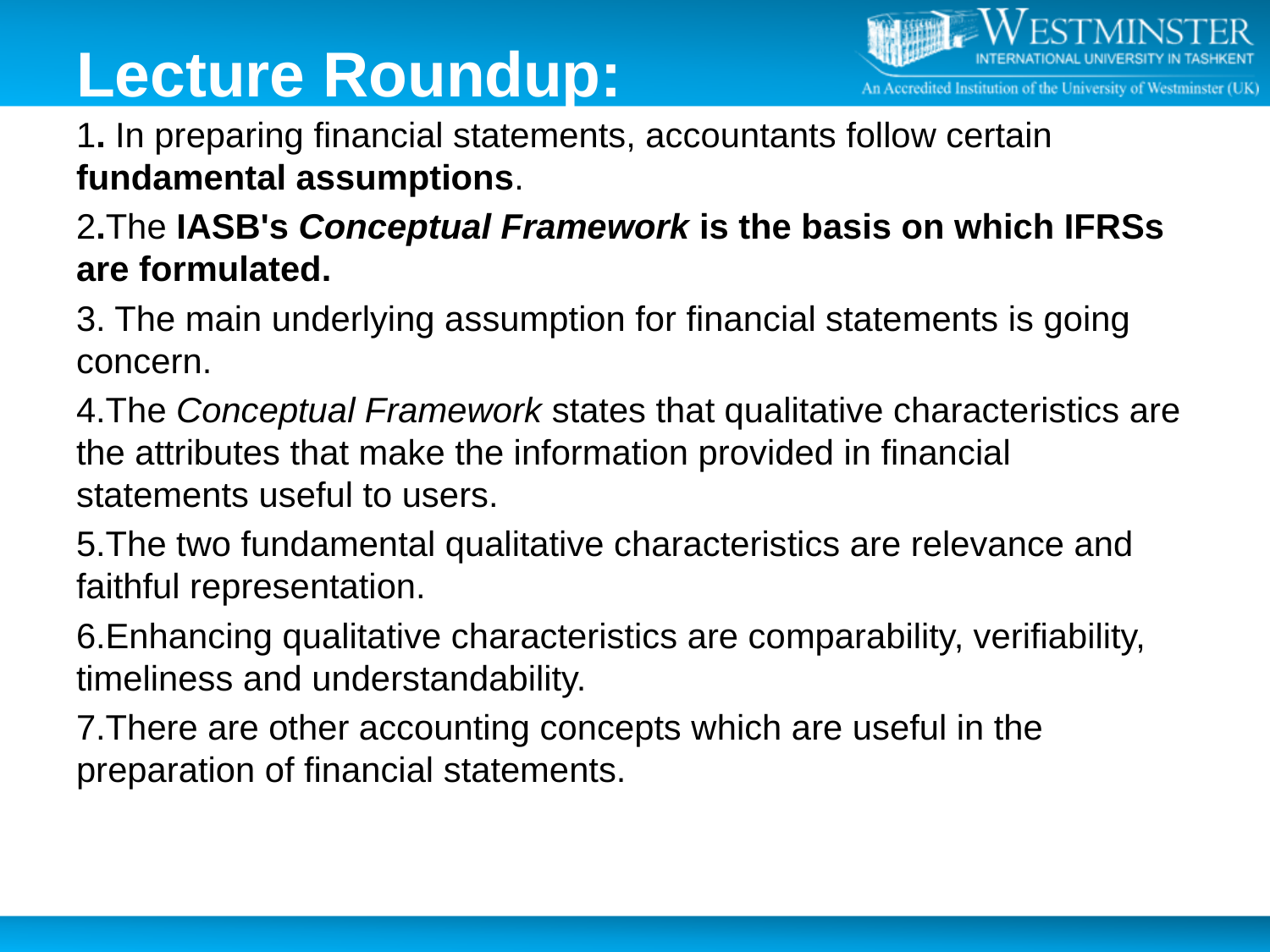

# Lecture Roundup:
1. In preparing financial statements, accountants follow certain fundamental assumptions.
2.The IASB's Conceptual Framework is the basis on which IFRSs are formulated.
3. The main underlying assumption for financial statements is going concern.
4.The Conceptual Framework states that qualitative characteristics are the attributes that make the information provided in financial statements useful to users.
5.The two fundamental qualitative characteristics are relevance and faithful representation.
6.Enhancing qualitative characteristics are comparability, verifiability, timeliness and understandability.
7.There are other accounting concepts which are useful in the preparation of financial statements.